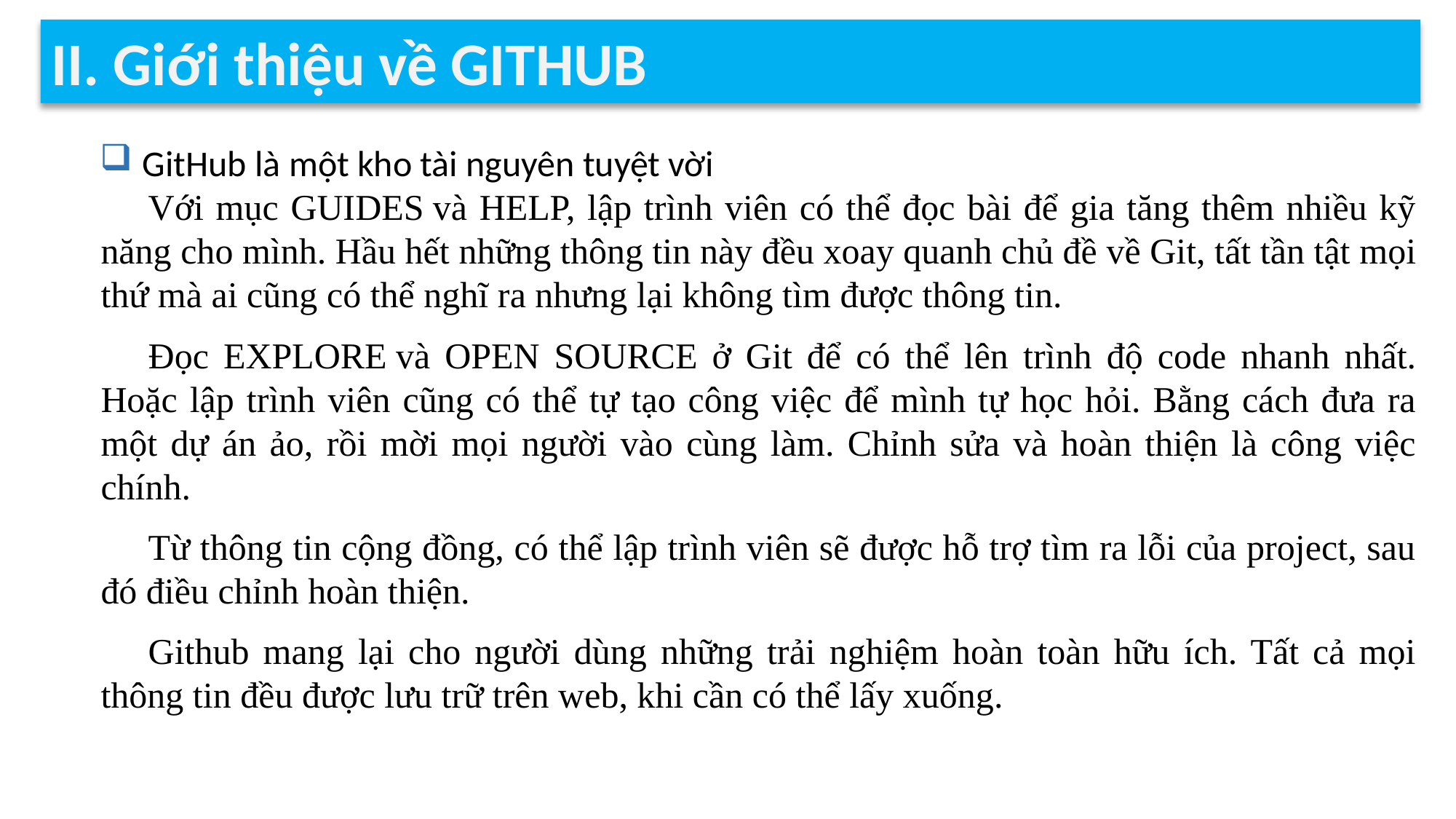

II. Giới thiệu về GITHUB
 GitHub là một kho tài nguyên tuyệt vời
Với mục GUIDES và HELP, lập trình viên có thể đọc bài để gia tăng thêm nhiều kỹ năng cho mình. Hầu hết những thông tin này đều xoay quanh chủ đề về Git, tất tần tật mọi thứ mà ai cũng có thể nghĩ ra nhưng lại không tìm được thông tin.
Đọc EXPLORE và OPEN SOURCE ở Git để có thể lên trình độ code nhanh nhất. Hoặc lập trình viên cũng có thể tự tạo công việc để mình tự học hỏi. Bằng cách đưa ra một dự án ảo, rồi mời mọi người vào cùng làm. Chỉnh sửa và hoàn thiện là công việc chính.
Từ thông tin cộng đồng, có thể lập trình viên sẽ được hỗ trợ tìm ra lỗi của project, sau đó điều chỉnh hoàn thiện.
Github mang lại cho người dùng những trải nghiệm hoàn toàn hữu ích. Tất cả mọi thông tin đều được lưu trữ trên web, khi cần có thể lấy xuống.